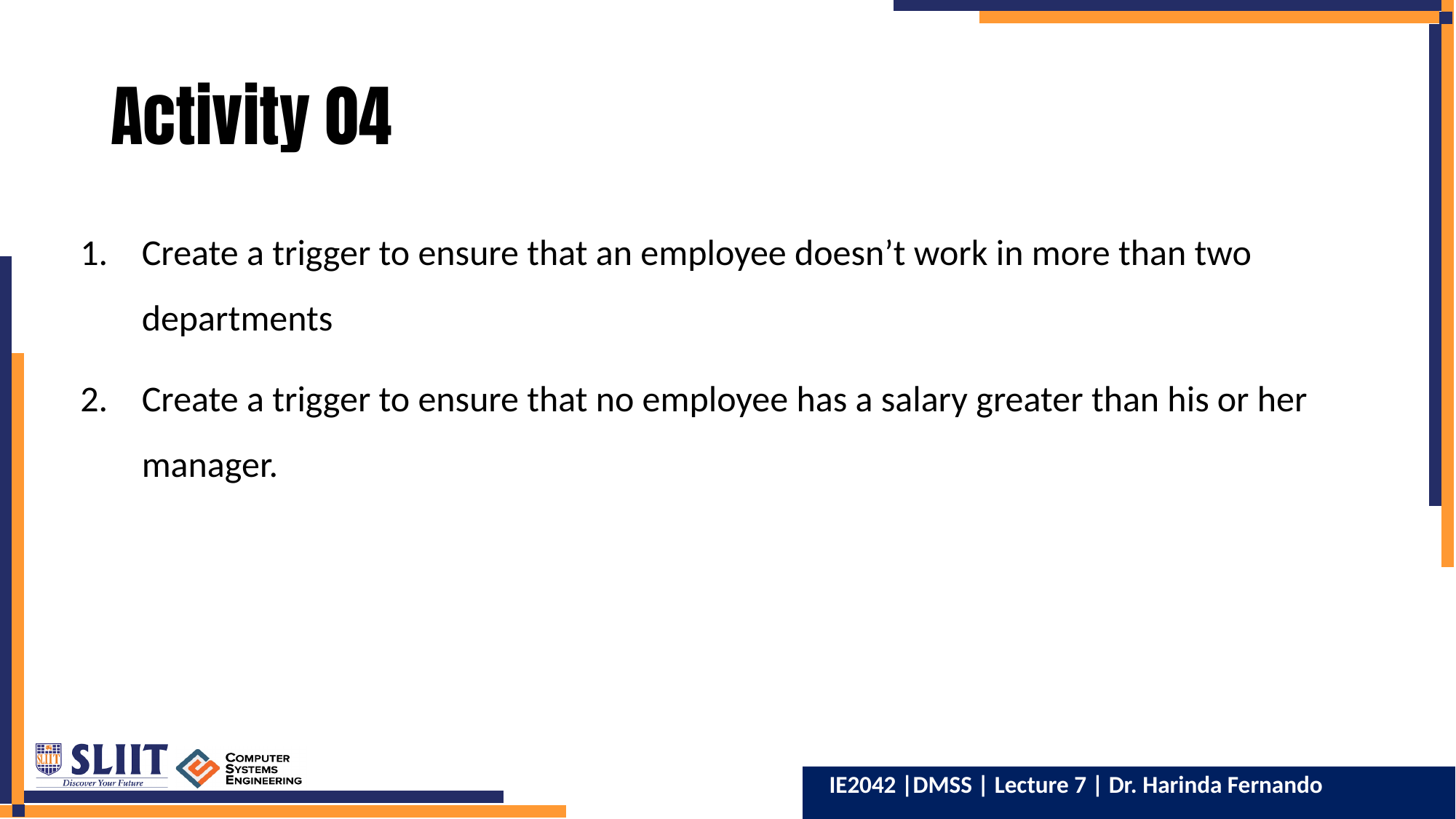

# Activity 04
Create a trigger to ensure that an employee doesn’t work in more than two departments
Create a trigger to ensure that no employee has a salary greater than his or her manager.

IE2042 |DMSS | Lecture 7 | Dr. Harinda Fernando